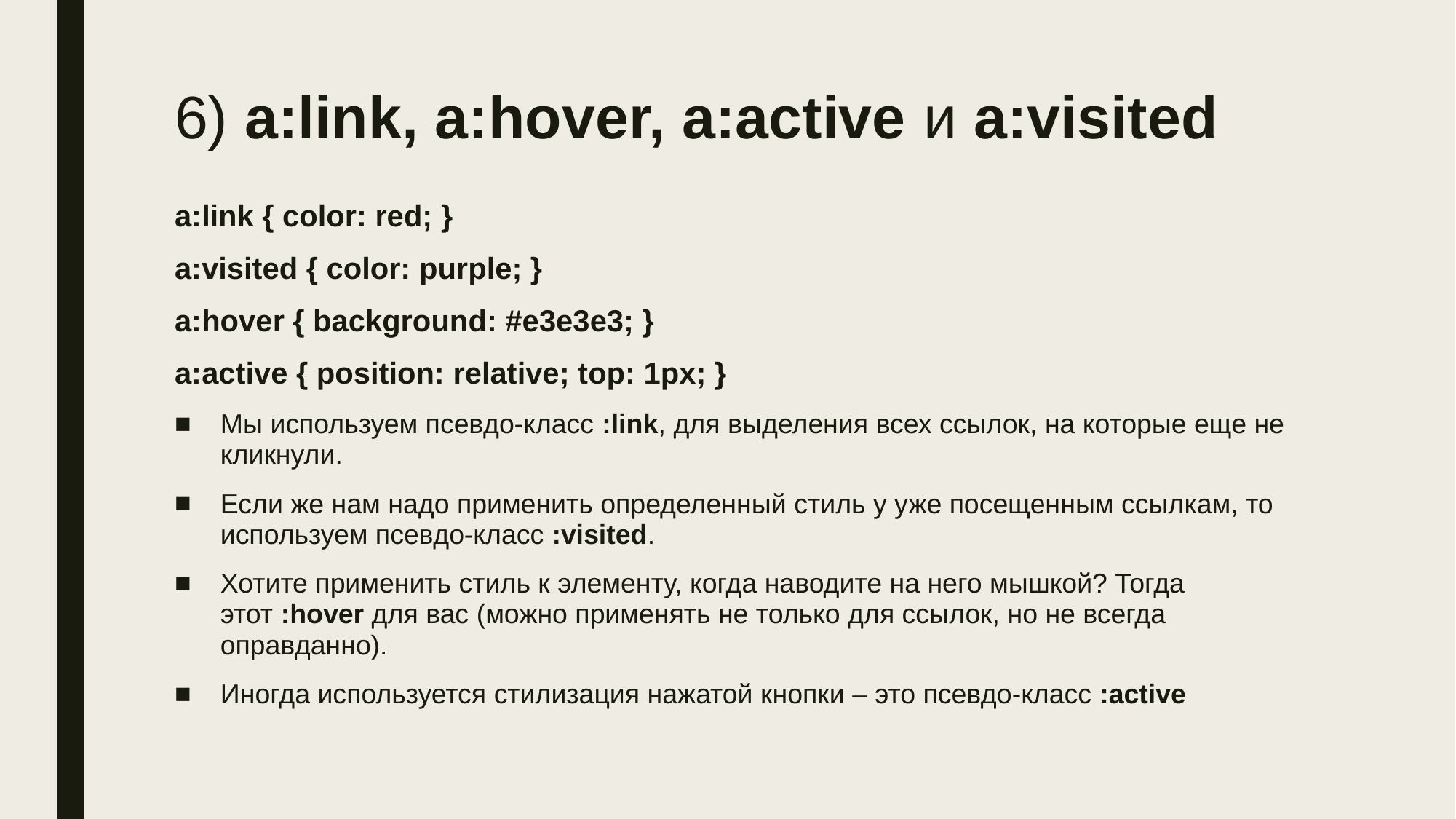

# 6) a:link, a:hover, a:active и a:visited
a:link { color: red; }
a:visited { color: purple; }
a:hover { background: #e3e3e3; }
a:active { position: relative; top: 1px; }
Мы используем псевдо-класс :link, для выделения всех ссылок, на которые еще не кликнули.
Если же нам надо применить определенный стиль у уже посещенным ссылкам, то используем псевдо-класс :visited.
Хотите применить стиль к элементу, когда наводите на него мышкой? Тогда этот :hover для вас (можно применять не только для ссылок, но не всегда оправданно).
Иногда используется стилизация нажатой кнопки – это псевдо-класс :active